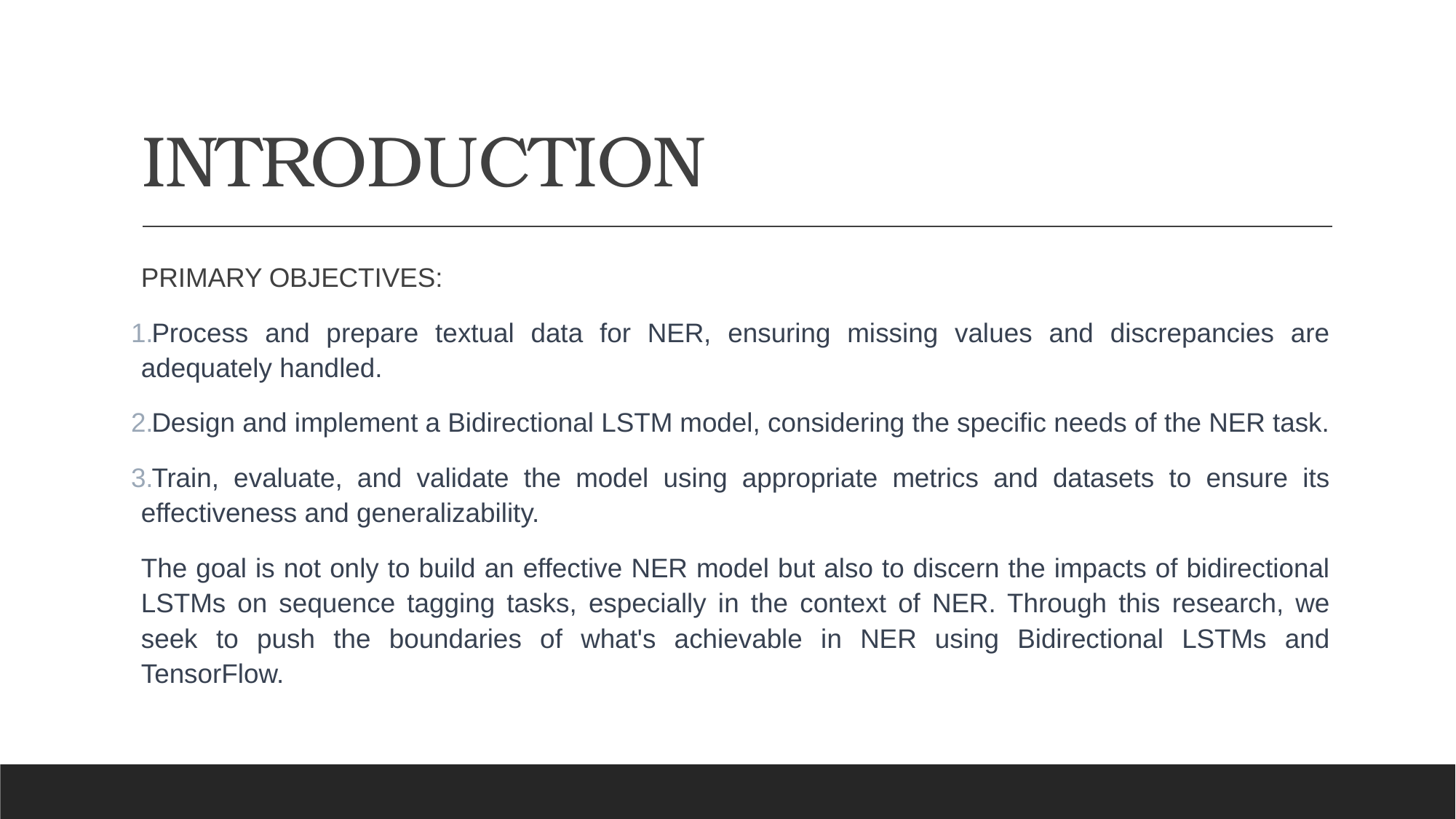

# INTRODUCTION
PRIMARY OBJECTIVES:
Process and prepare textual data for NER, ensuring missing values and discrepancies are adequately handled.
Design and implement a Bidirectional LSTM model, considering the specific needs of the NER task.
Train, evaluate, and validate the model using appropriate metrics and datasets to ensure its effectiveness and generalizability.
The goal is not only to build an effective NER model but also to discern the impacts of bidirectional LSTMs on sequence tagging tasks, especially in the context of NER. Through this research, we seek to push the boundaries of what's achievable in NER using Bidirectional LSTMs and TensorFlow.